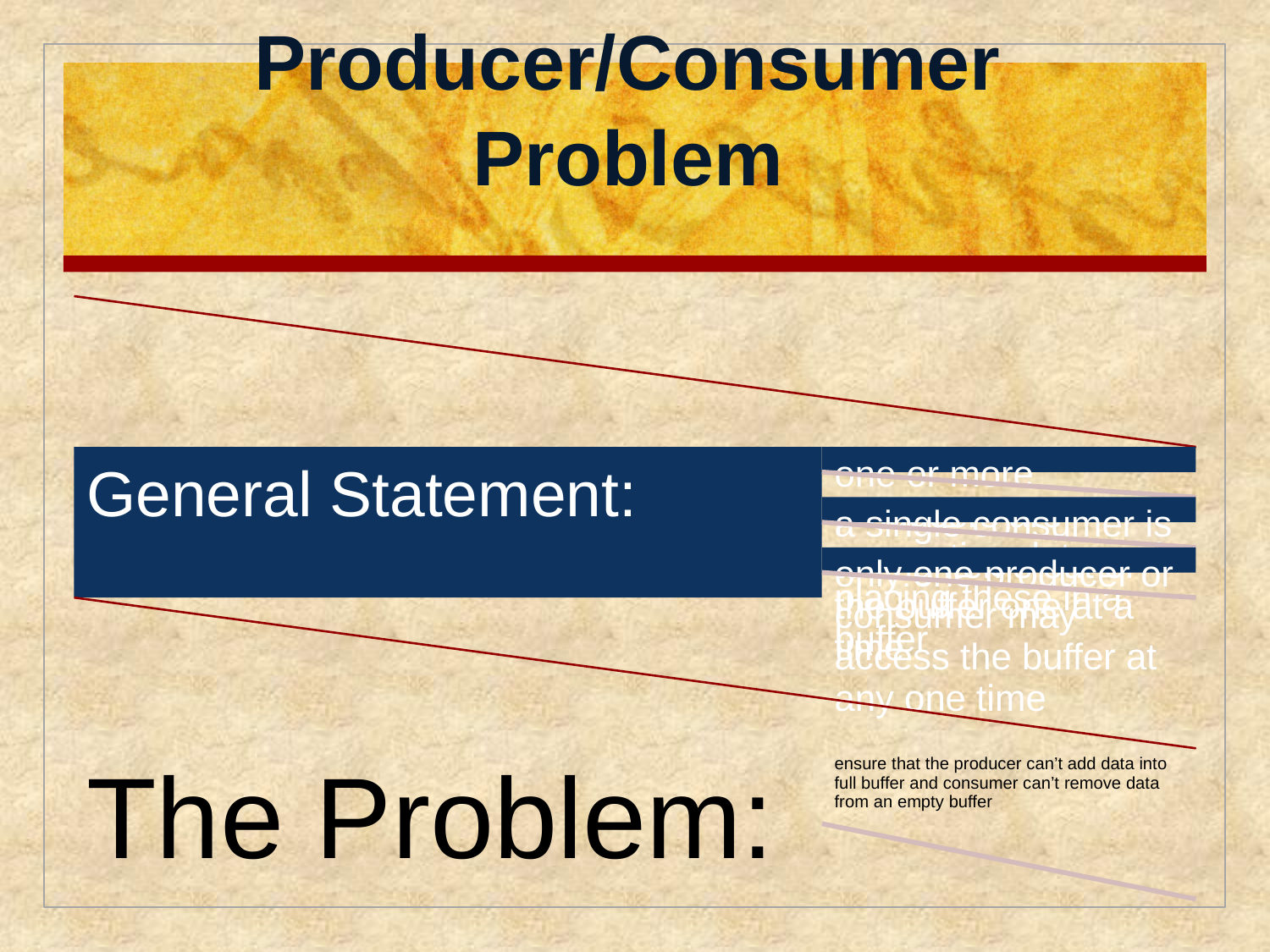

# Producer/Consumer Problem
General Statement:
The Problem:
ensure that the producer can’t add data into full buffer and consumer can’t remove data from an empty buffer